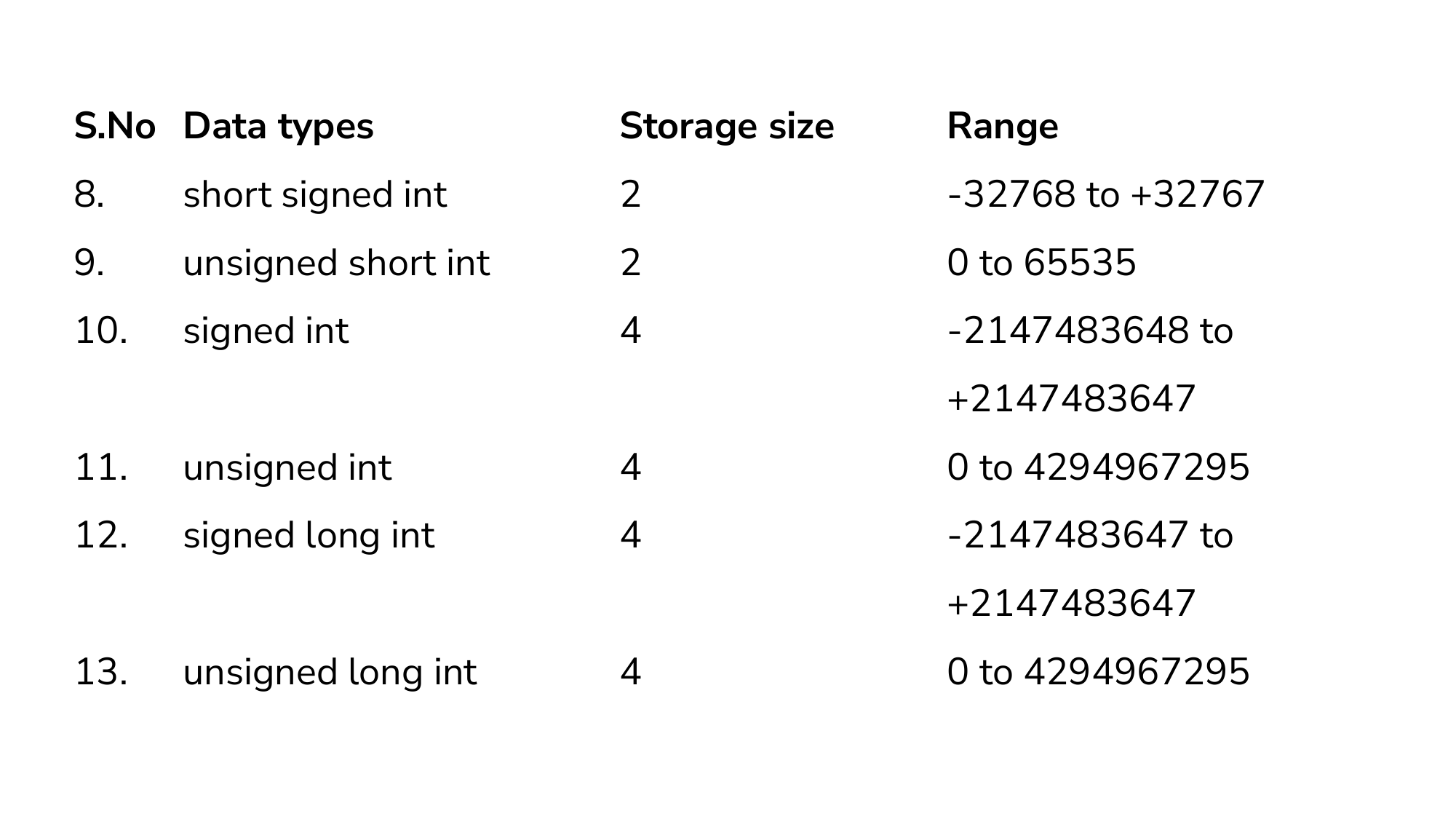

S.No	Data types	             	Storage size		Range
8.	short signed int		2			-32768 to +32767
9.	unsigned short int		2		  	0 to 65535
10.	signed int	                   	4			-2147483648 to 									+2147483647
11.	unsigned int		   	4			0 to 4294967295
12.	signed long int		4		 	-2147483647 to 									+2147483647
13.	unsigned long int		4			0 to 4294967295